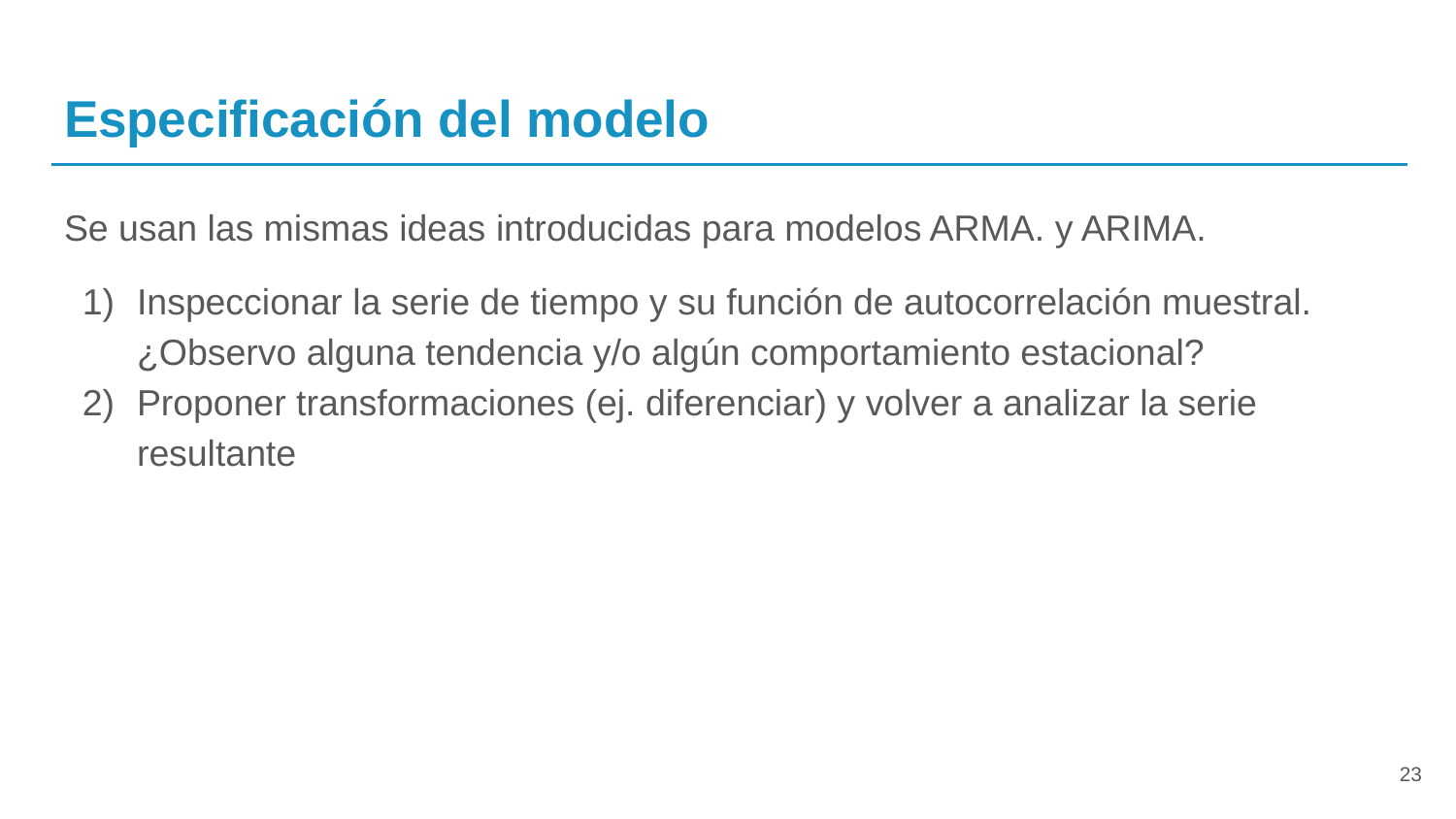

# Especificación del modelo
Se usan las mismas ideas introducidas para modelos ARMA. y ARIMA.
Inspeccionar la serie de tiempo y su función de autocorrelación muestral. ¿Observo alguna tendencia y/o algún comportamiento estacional?
Proponer transformaciones (ej. diferenciar) y volver a analizar la serie resultante

23